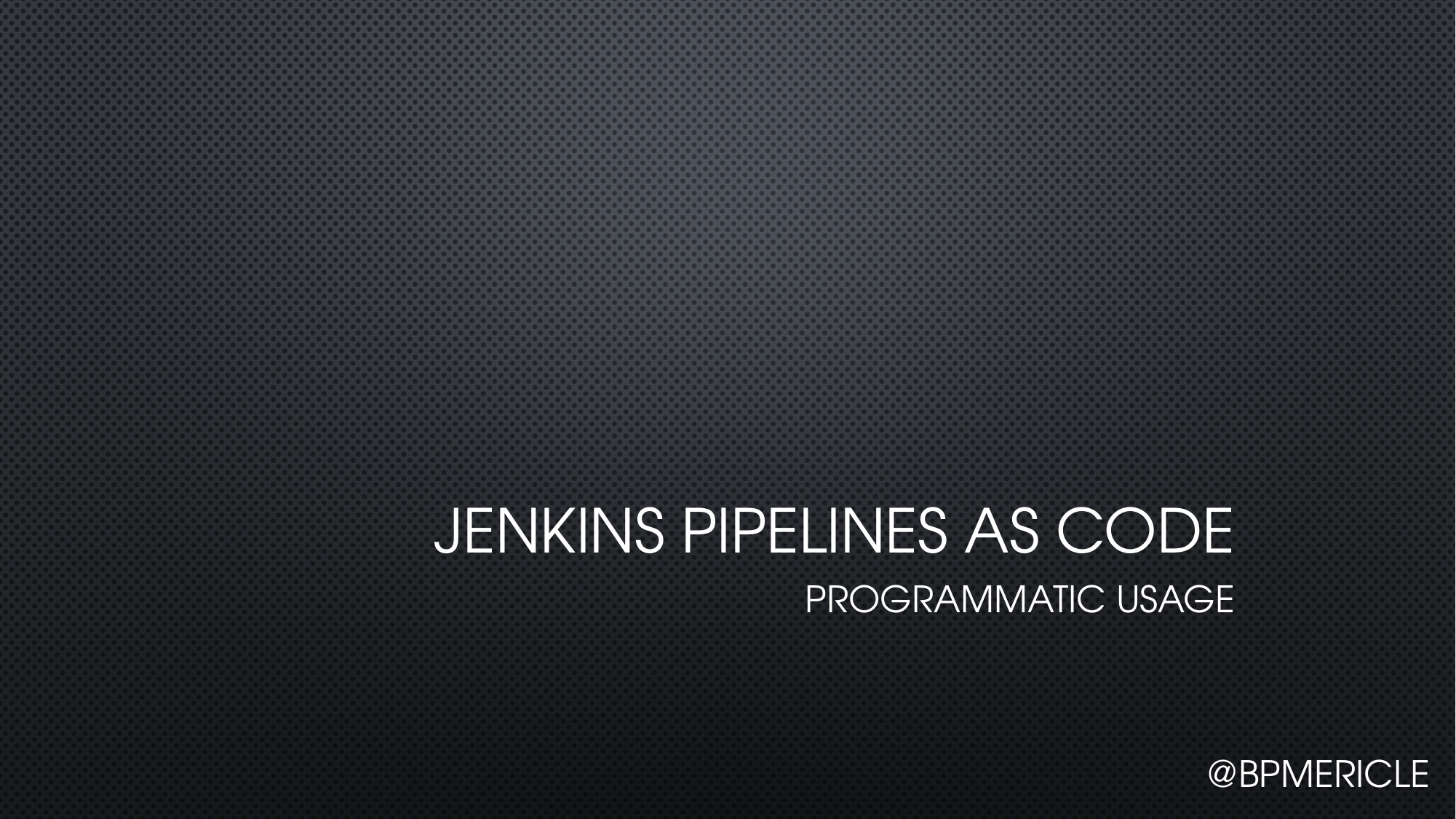

# Jenkins PIPELINEs as Code
Programmatic Usage
@bpmericle